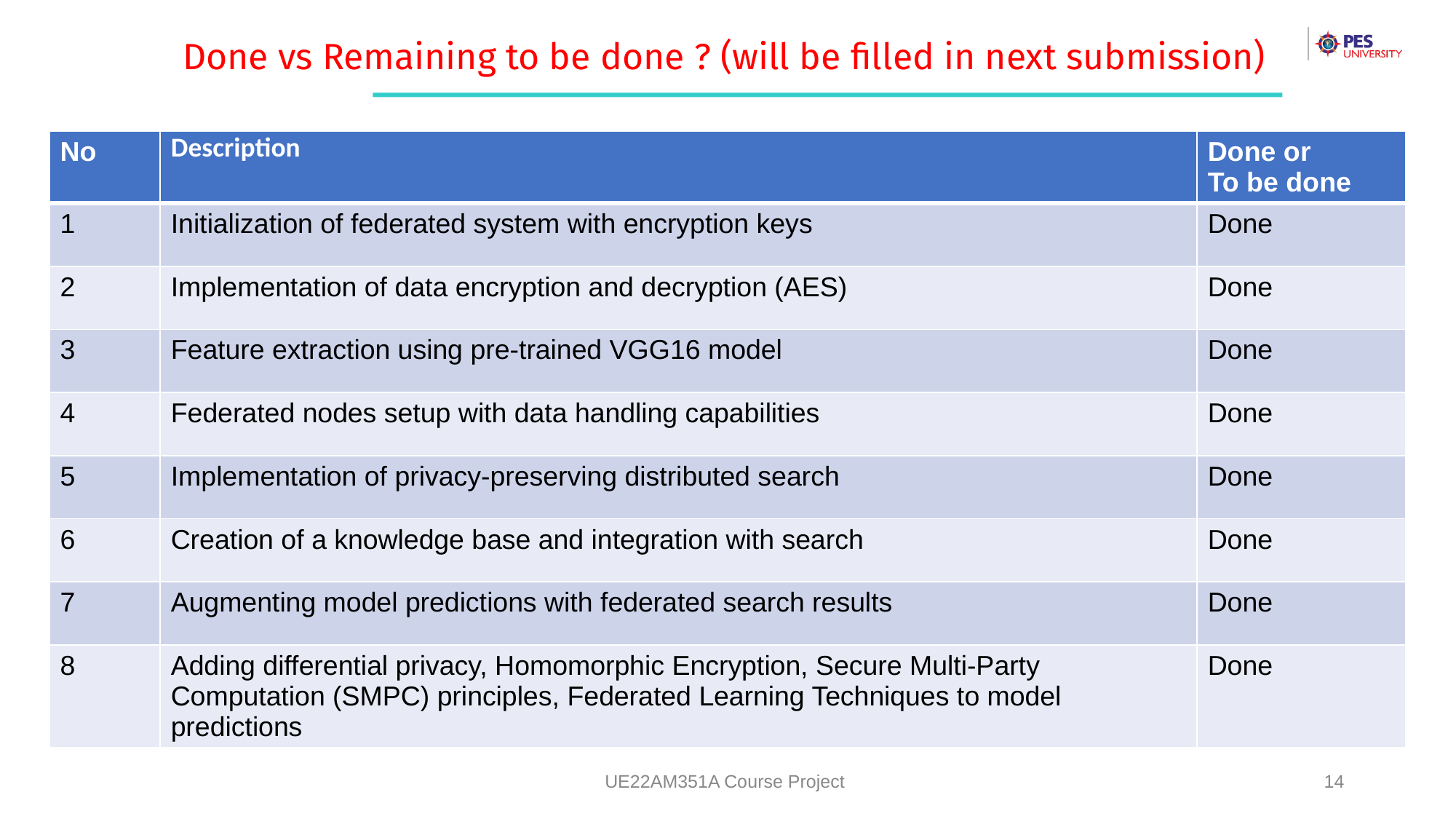

Done vs Remaining to be done ? (will be filled in next submission)

| No | Description | Done or To be done |
| --- | --- | --- |
| 1 | Initialization of federated system with encryption keys | Done |
| 2 | Implementation of data encryption and decryption (AES) | Done |
| 3 | Feature extraction using pre-trained VGG16 model | Done |
| 4 | Federated nodes setup with data handling capabilities | Done |
| 5 | Implementation of privacy-preserving distributed search | Done |
| 6 | Creation of a knowledge base and integration with search | Done |
| 7 | Augmenting model predictions with federated search results | Done |
| 8 | Adding differential privacy, Homomorphic Encryption, Secure Multi-Party Computation (SMPC) principles, Federated Learning Techniques to model predictions | Done |
UE22AM351A Course Project
14